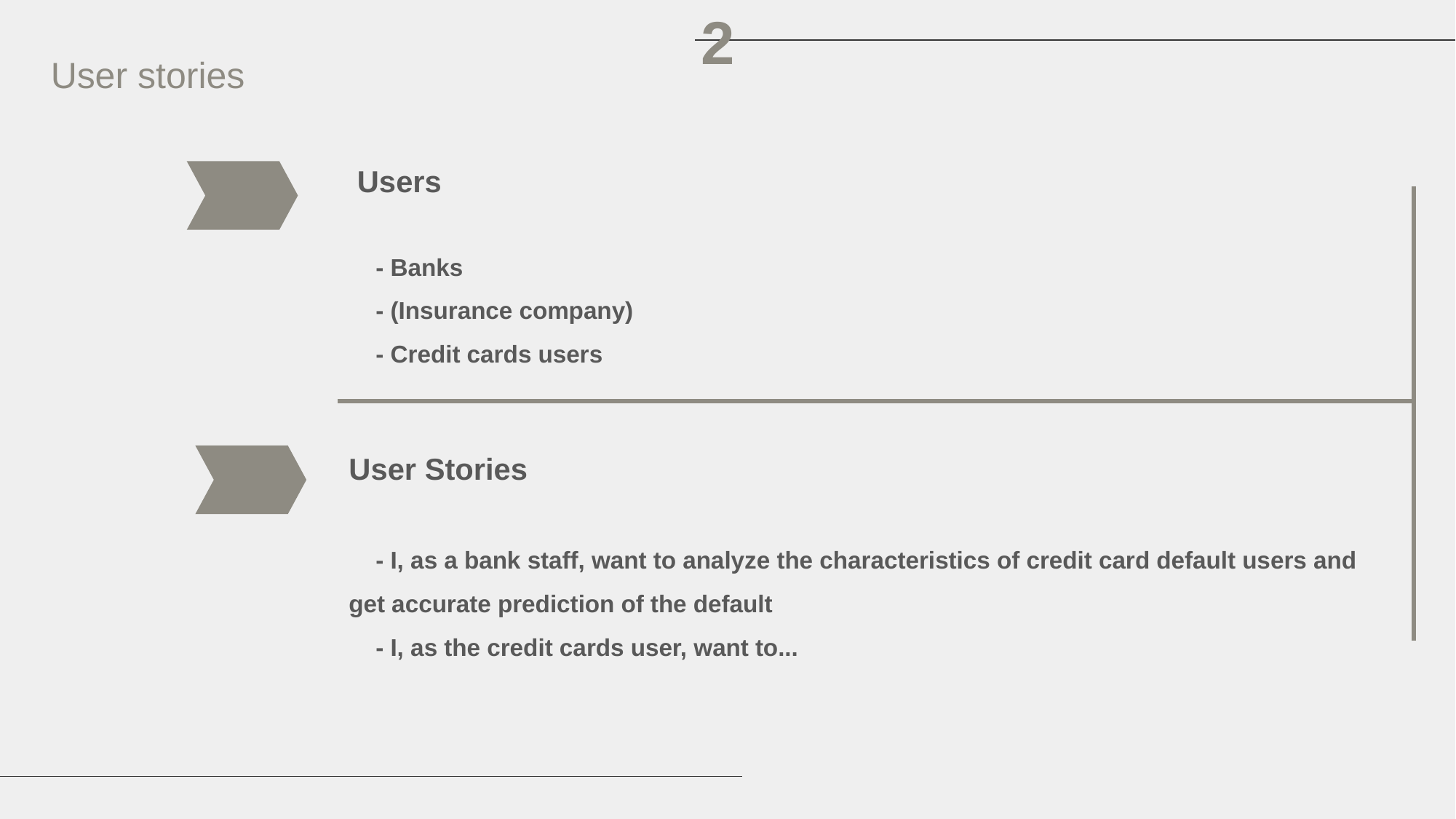

2
User stories

 Users

    - Banks
    - (Insurance company)
    - Credit cards users

User Stories

    - I, as a bank staff, want to analyze the characteristics of credit card default users and get accurate prediction of the default
    - I, as the credit cards user, want to...